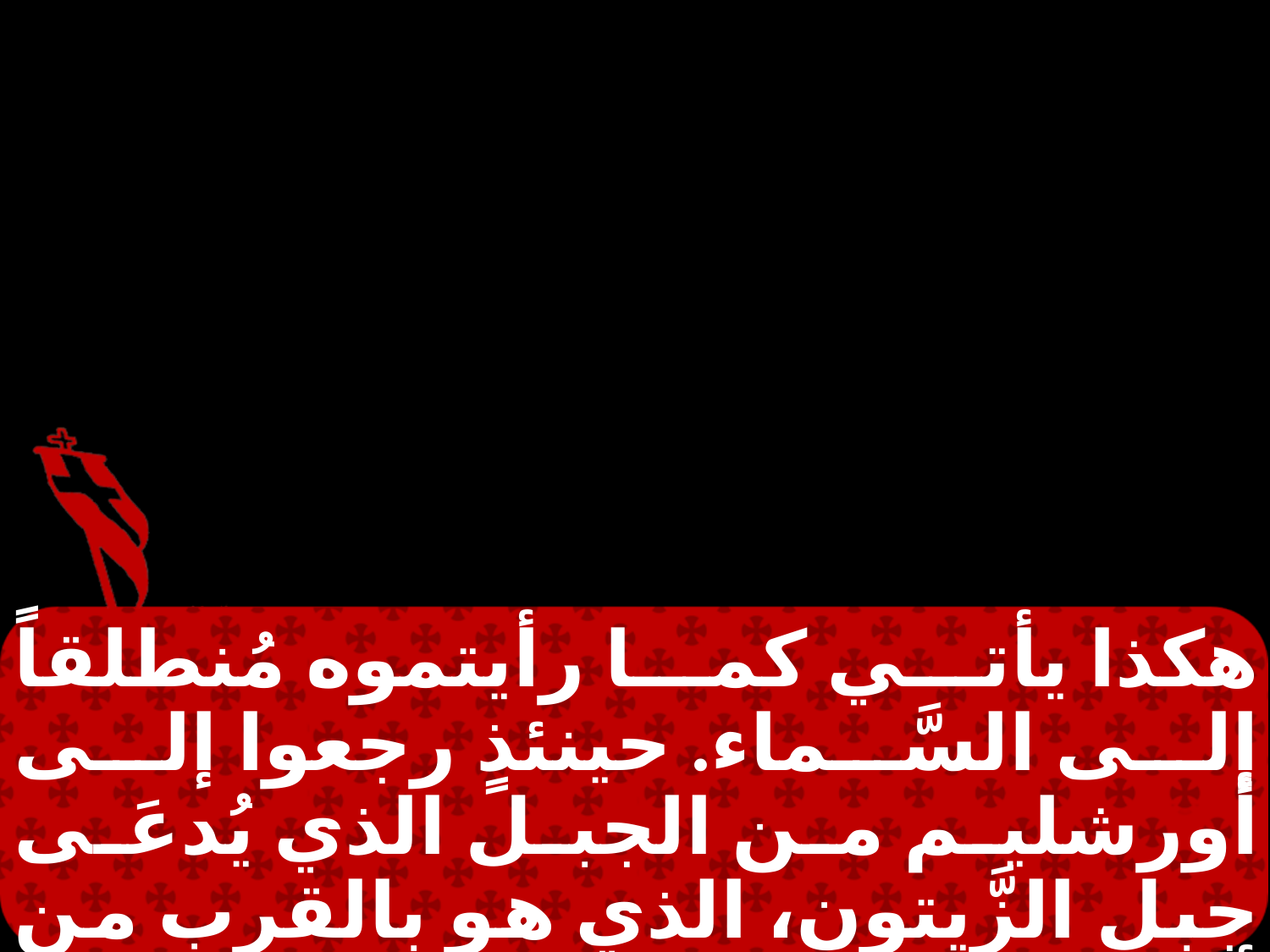

هكذا يأتي كما رأيتموه مُنطلقاً إلى السَّماء. حينئذٍ رجعوا إلى أورشليم من الجبل الذي يُدعَى جبل الزَّيتون، الذي هو بالقرب من أورشليم على سفر سبتٍ. ولمَّا دخلوا صعدوا إلى العُلِّيَّة التي كانوا